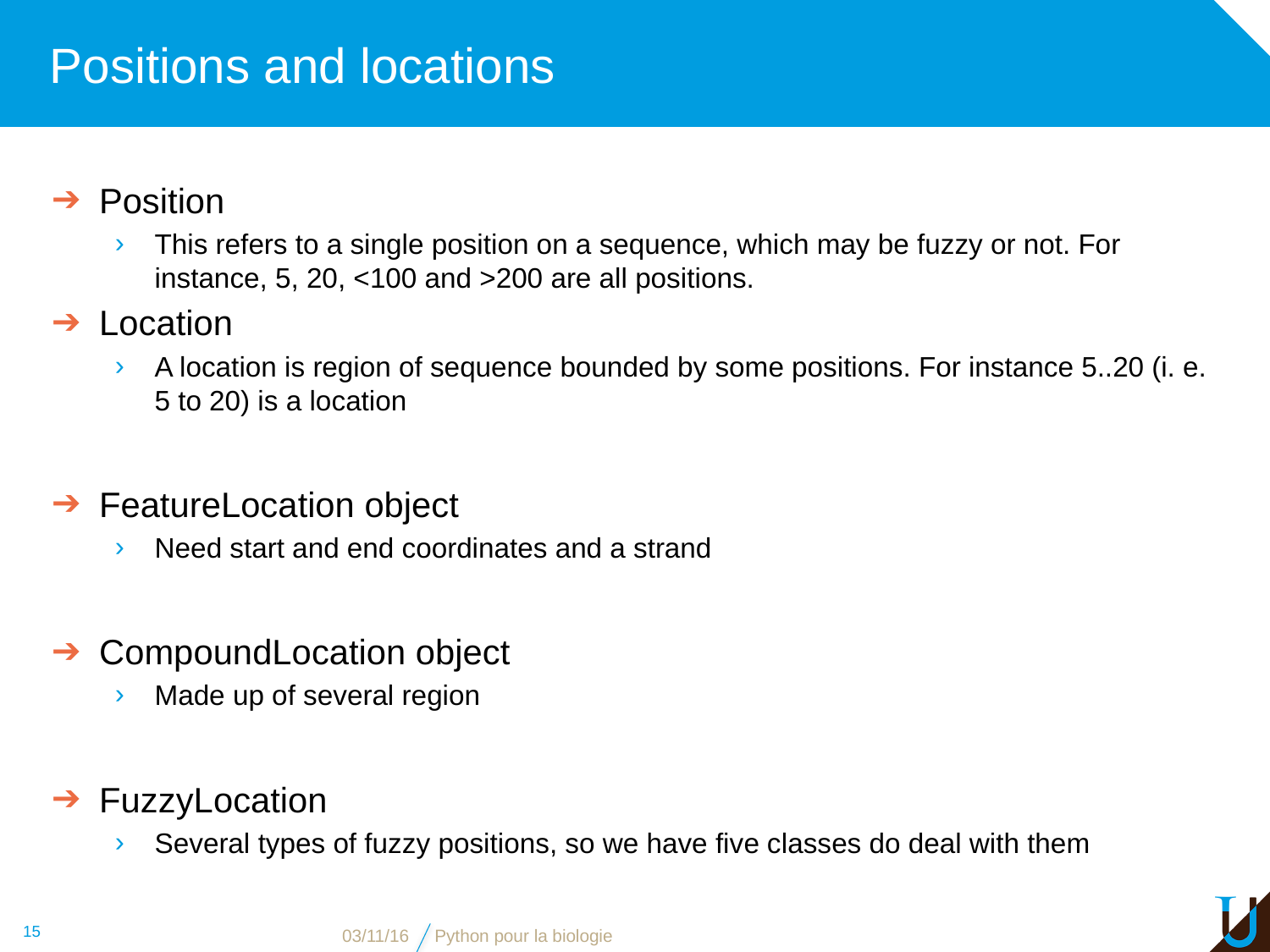

# Positions and locations
Position
This refers to a single position on a sequence, which may be fuzzy or not. For instance, 5, 20, <100 and >200 are all positions.
Location
A location is region of sequence bounded by some positions. For instance 5..20 (i. e. 5 to 20) is a location

FeatureLocation object
Need start and end coordinates and a strand

CompoundLocation object
Made up of several region

FuzzyLocation
Several types of fuzzy positions, so we have five classes do deal with them
15
03/11/16
Python pour la biologie